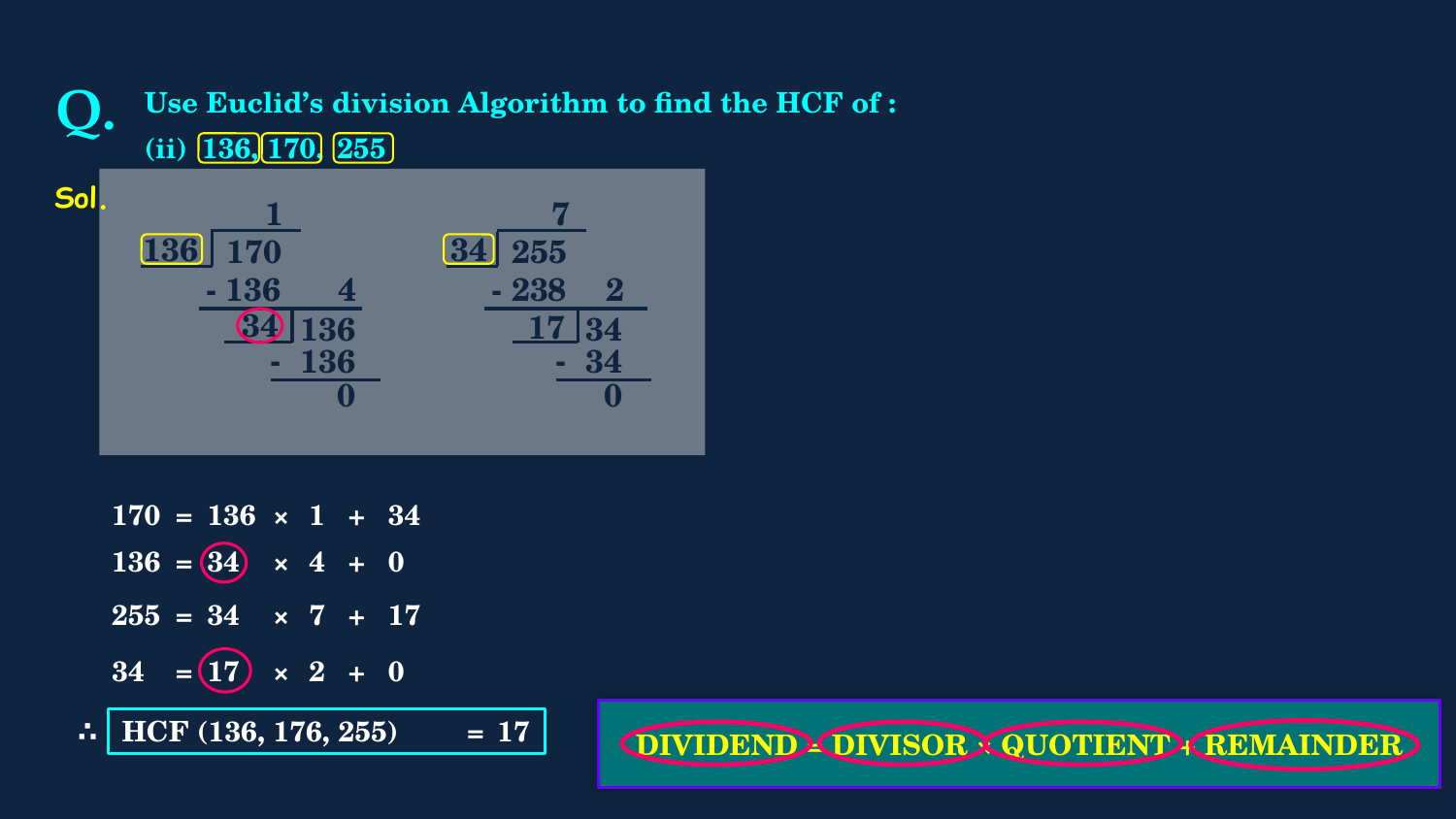

Q.
Use Euclid’s division Algorithm to find the HCF of :
(ii)
136,
170,
255

Sol.
1
7
136
34
170
255

-
136
-
238
4
2
34
17
136
34

-
-
136
34
0
0
170
=
136
×
1
+
34
136
=
34
×
4
+
0

255
=
34
×
7
+
17
34
=
17
×
2
+
0

DIVIDEND = DIVISOR × QUOTIENT + REMAINDER
∴
HCF (136, 176, 255)
=
17